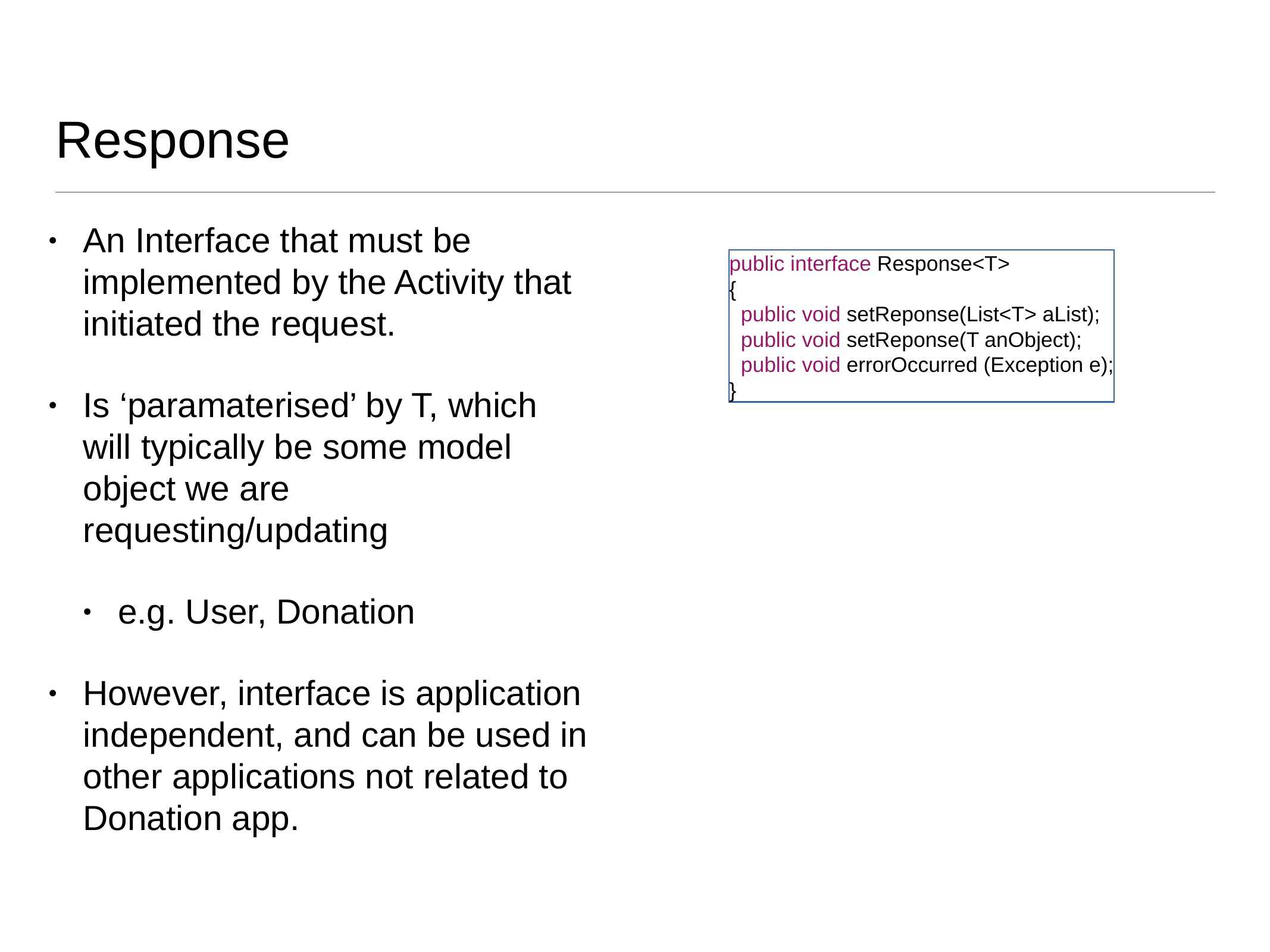

# Response
An Interface that must be implemented by the Activity that initiated the request.
Is ‘paramaterised’ by T, which will typically be some model object we are requesting/updating
e.g. User, Donation
However, interface is application independent, and can be used in other applications not related to Donation app.
public interface Response<T>
{
  public void setReponse(List<T> aList);
  public void setReponse(T anObject);
  public void errorOccurred (Exception e);
}